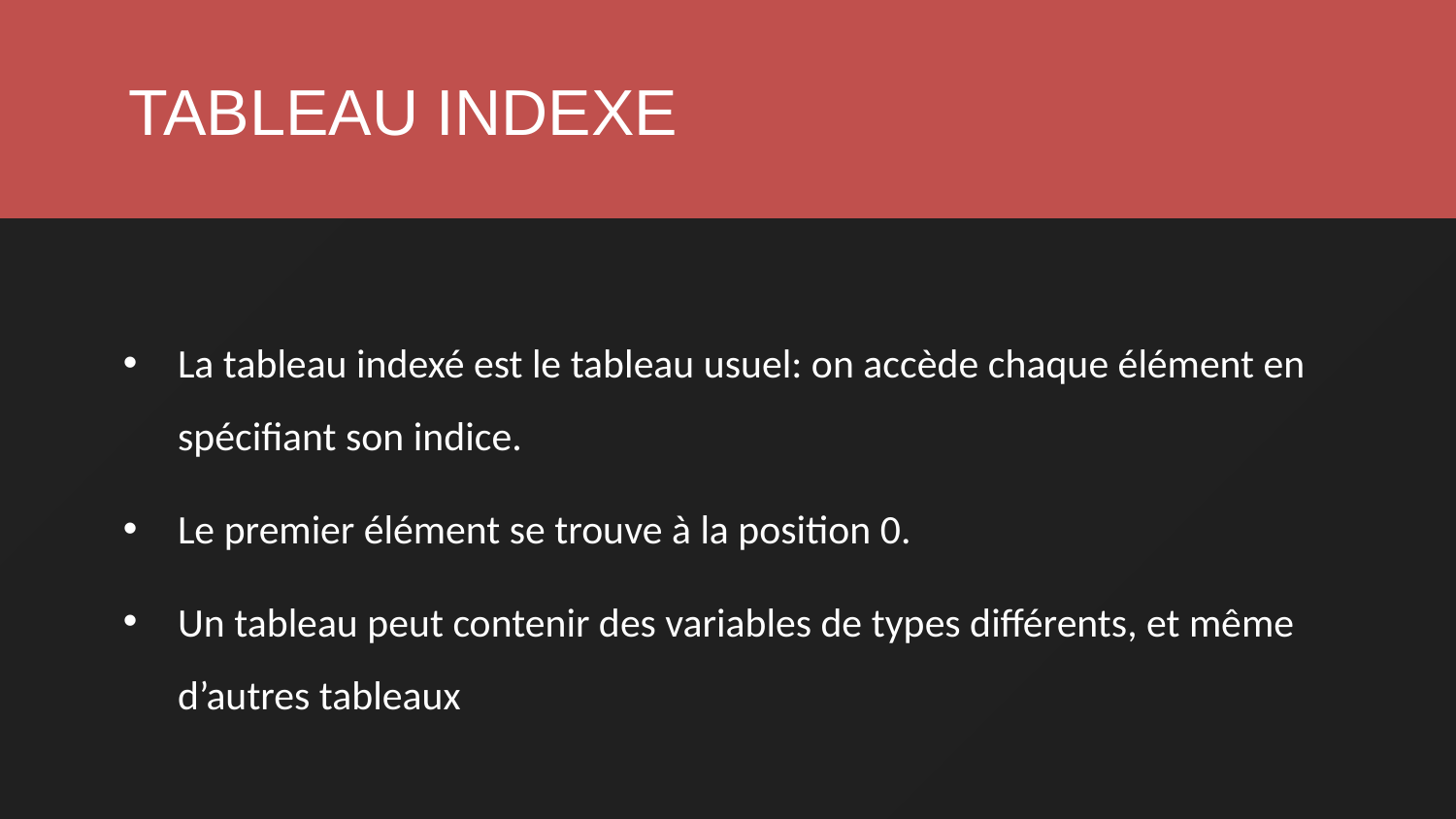

TABLEAU INDEXE
La tableau indexé est le tableau usuel: on accède chaque élément en spécifiant son indice.
Le premier élément se trouve à la position 0.
Un tableau peut contenir des variables de types différents, et même d’autres tableaux